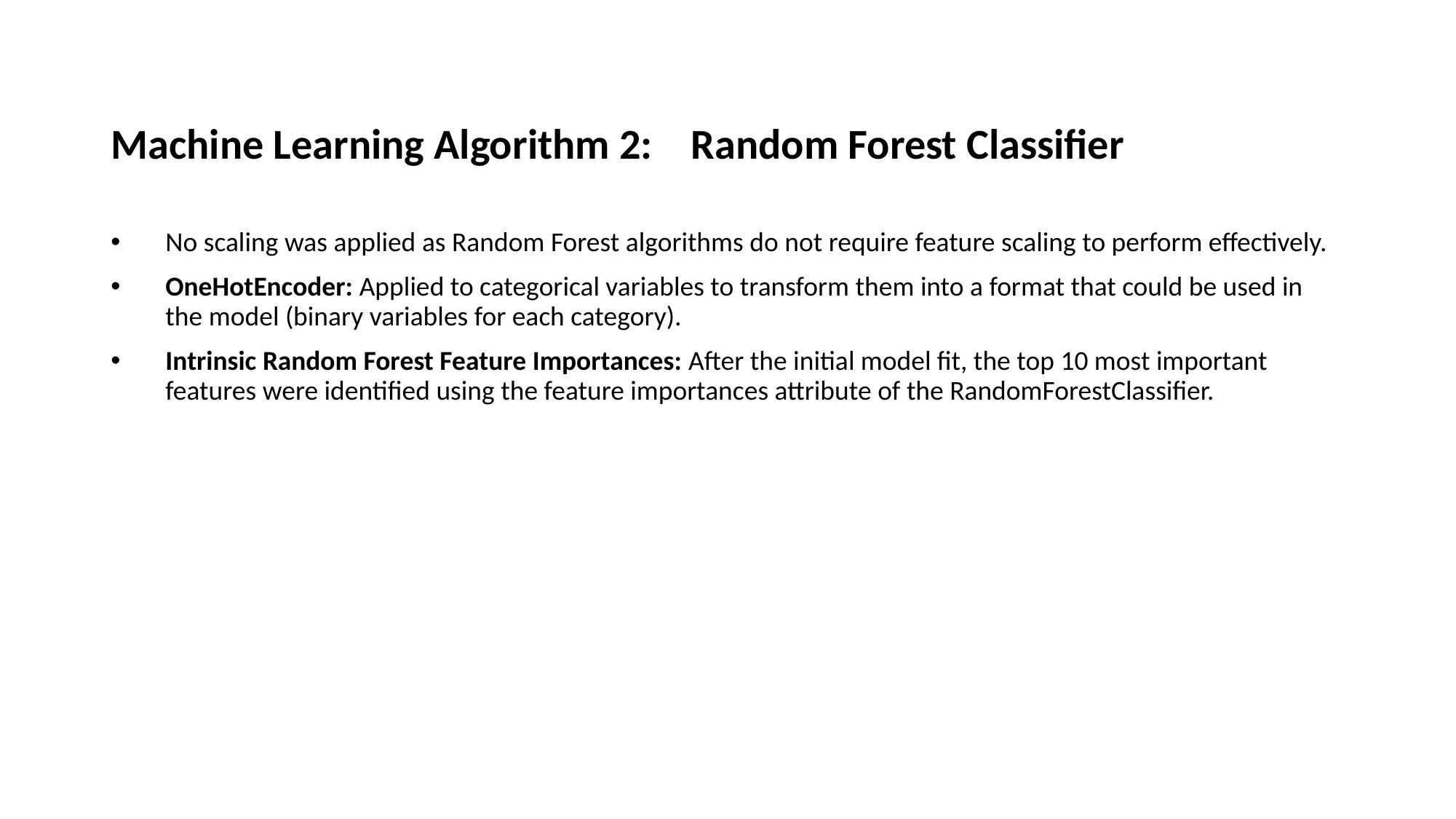

Machine Learning Algorithm 2:    Random Forest Classifier

No scaling was applied as Random Forest algorithms do not require feature scaling to perform effectively.
OneHotEncoder: Applied to categorical variables to transform them into a format that could be used in the model (binary variables for each category).
Intrinsic Random Forest Feature Importances: After the initial model fit, the top 10 most important features were identified using the feature importances attribute of the RandomForestClassifier.